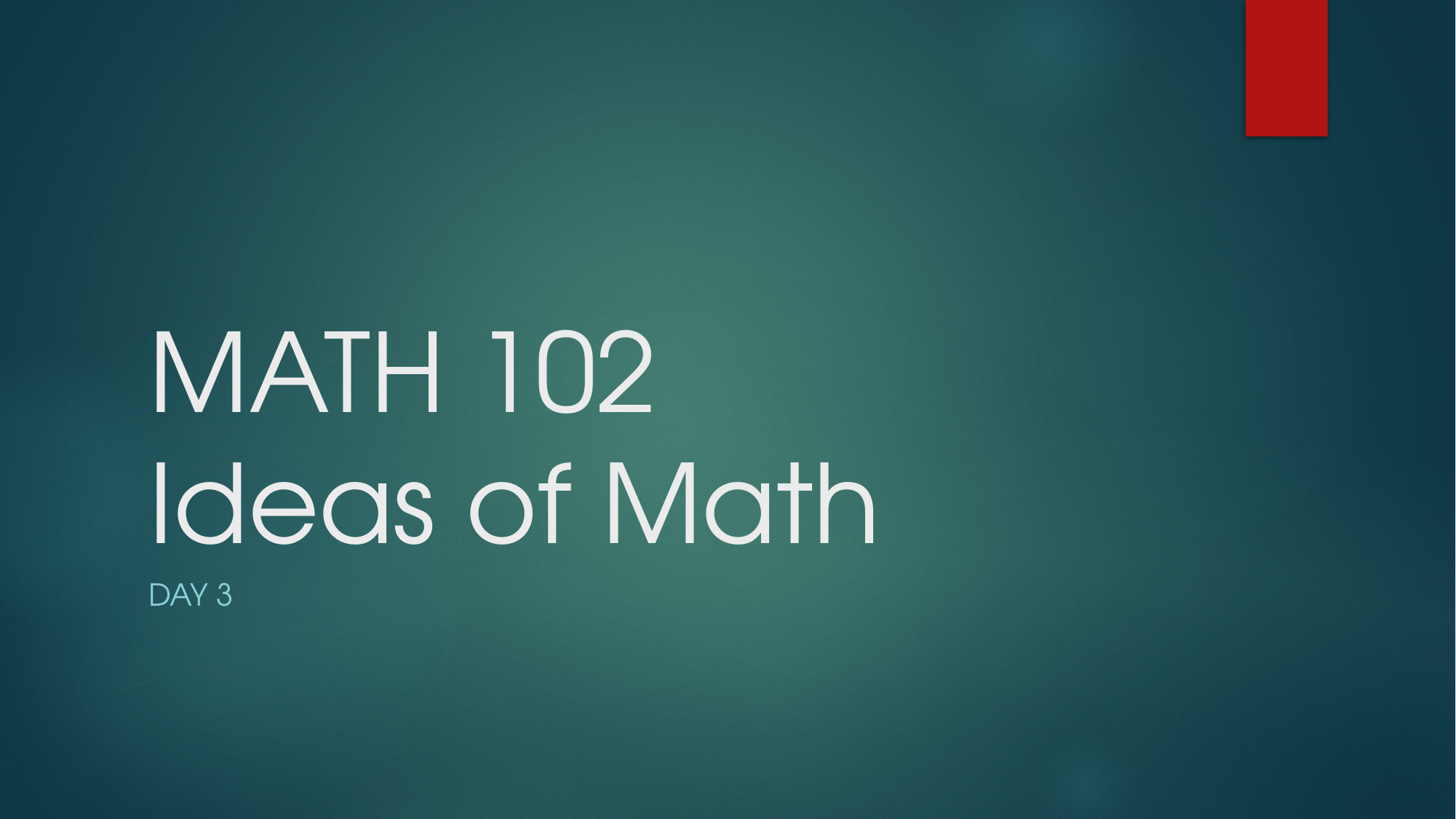

# MATH 102 Ideas of Math
DAY 3